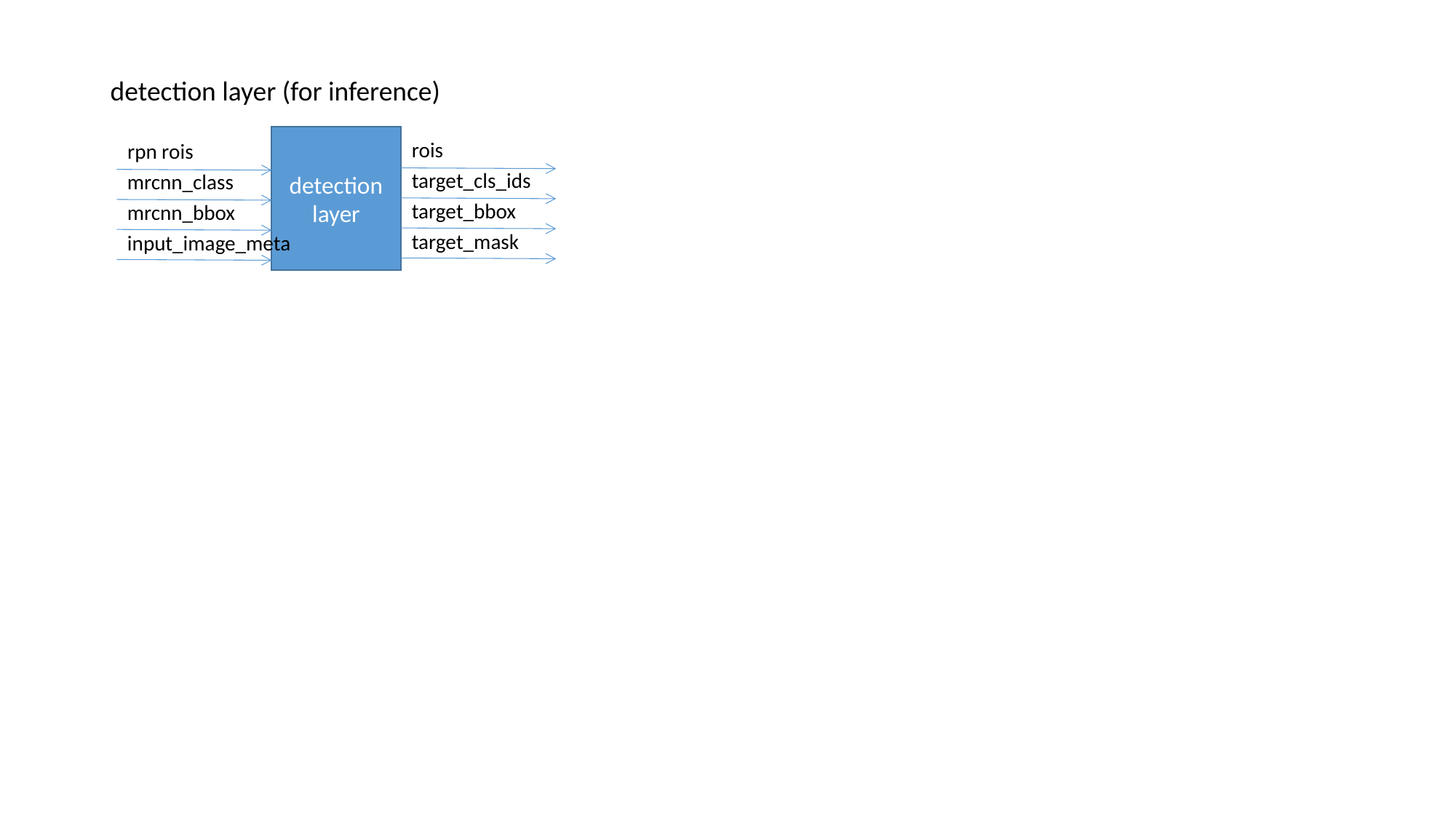

detection layer (for inference)
detection layer
rois
rpn rois
target_cls_ids
mrcnn_class
target_bbox
mrcnn_bbox
target_mask
input_image_meta